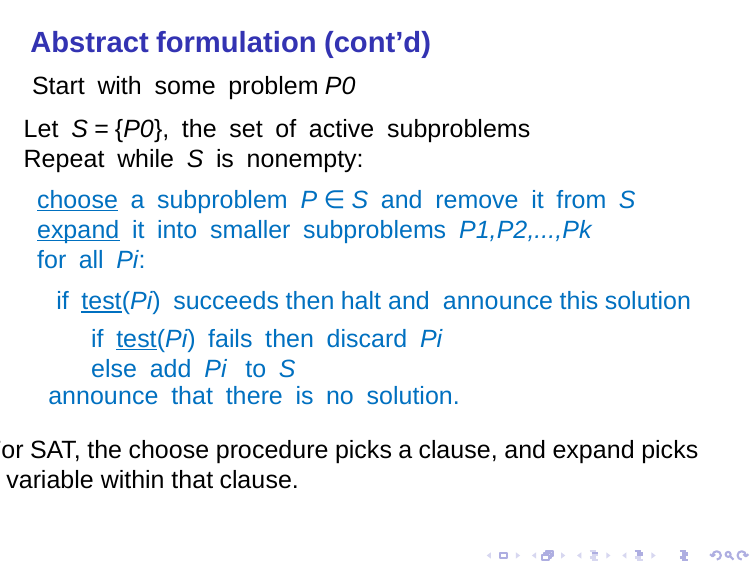

Abstract formulation (cont’d)
Start  with  some  problem P0
Let  S = {P0},  the  set  of  active  subproblems
Repeat  while  S  is  nonempty:
choose  a  subproblem  P ∈ S  and  remove  it  from  S
expand  it  into  smaller  subproblems  P1,P2,...,Pk
for  all  Pi:
if  test(Pi)  succeeds then halt and  announce this solution
if  test(Pi)  fails  then  discard  Pi
else  add  Pi   to  S
announce  that  there  is  no  solution.
For SAT, the choose procedure picks a clause, and expand picks
a variable within that clause.